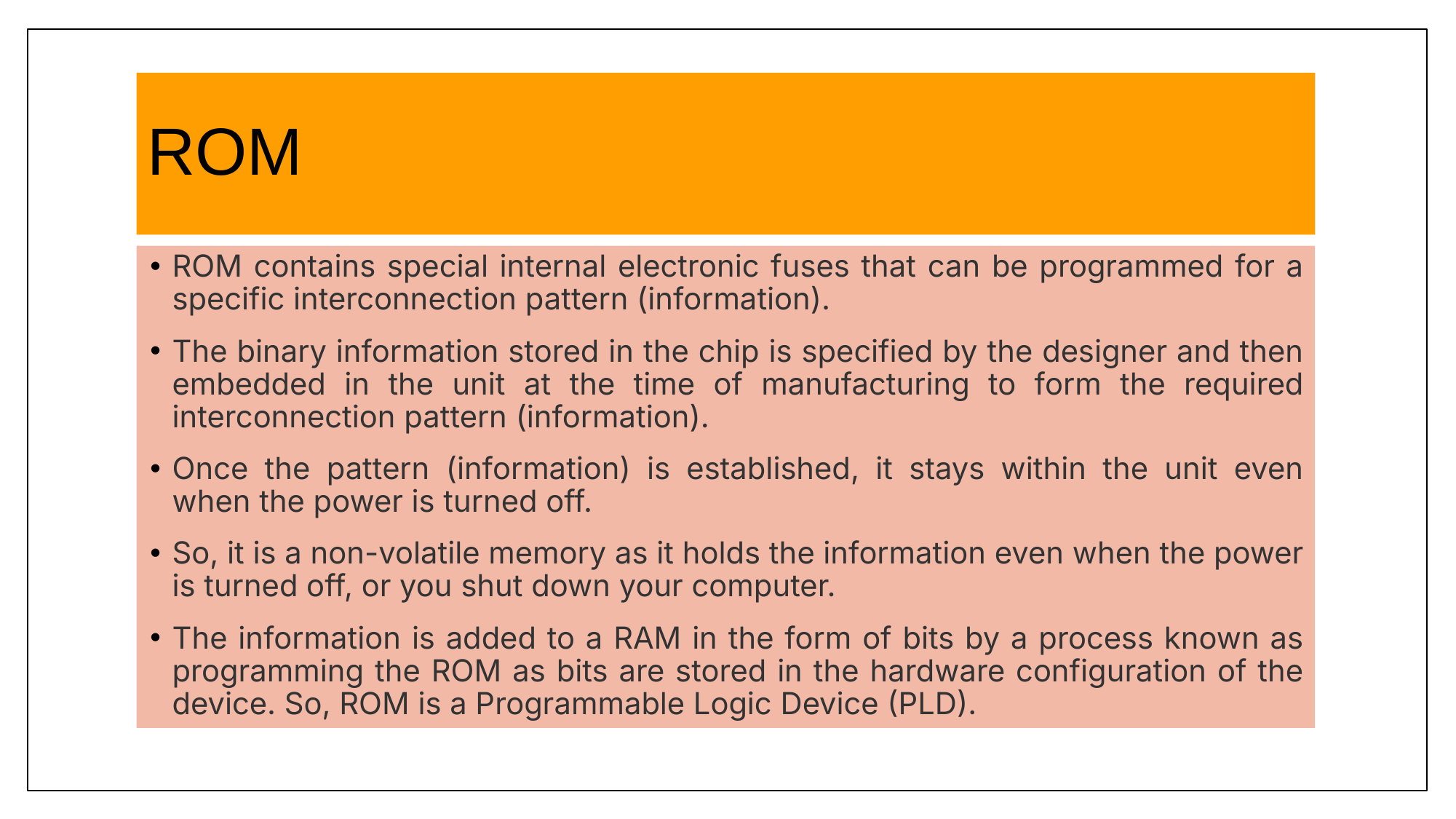

# ROM
ROM contains special internal electronic fuses that can be programmed for a specific interconnection pattern (information).
The binary information stored in the chip is specified by the designer and then embedded in the unit at the time of manufacturing to form the required interconnection pattern (information).
Once the pattern (information) is established, it stays within the unit even when the power is turned off.
So, it is a non-volatile memory as it holds the information even when the power is turned off, or you shut down your computer.
The information is added to a RAM in the form of bits by a process known as programming the ROM as bits are stored in the hardware configuration of the device. So, ROM is a Programmable Logic Device (PLD).